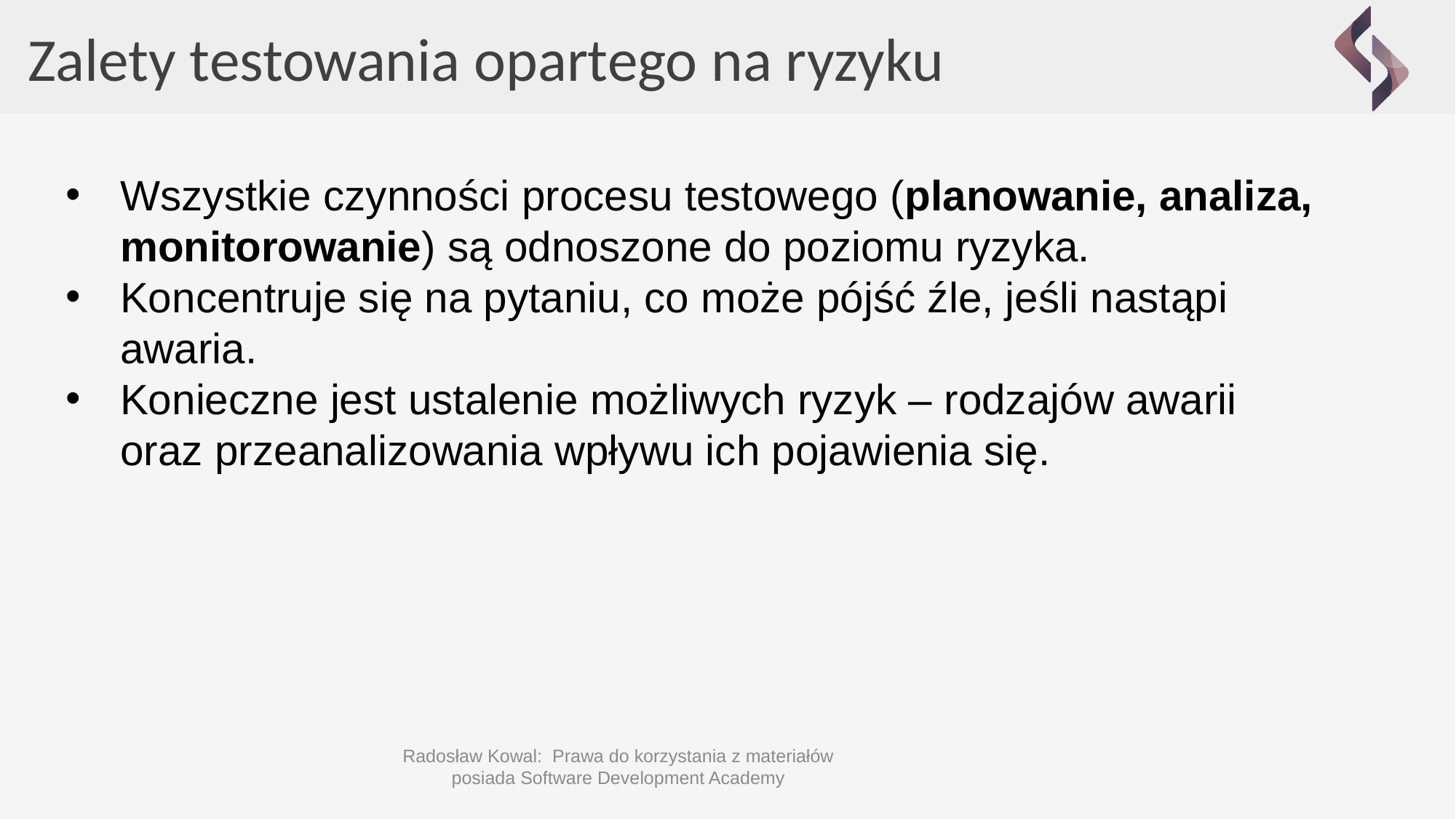

Zalety testowania opartego na ryzyku
Wszystkie czynności procesu testowego (planowanie, analiza, monitorowanie) są odnoszone do poziomu ryzyka.
Koncentruje się na pytaniu, co może pójść źle, jeśli nastąpi awaria.
Konieczne jest ustalenie możliwych ryzyk – rodzajów awarii oraz przeanalizowania wpływu ich pojawienia się.

Radosław Kowal:  Prawa do korzystania z materiałów posiada Software Development Academy